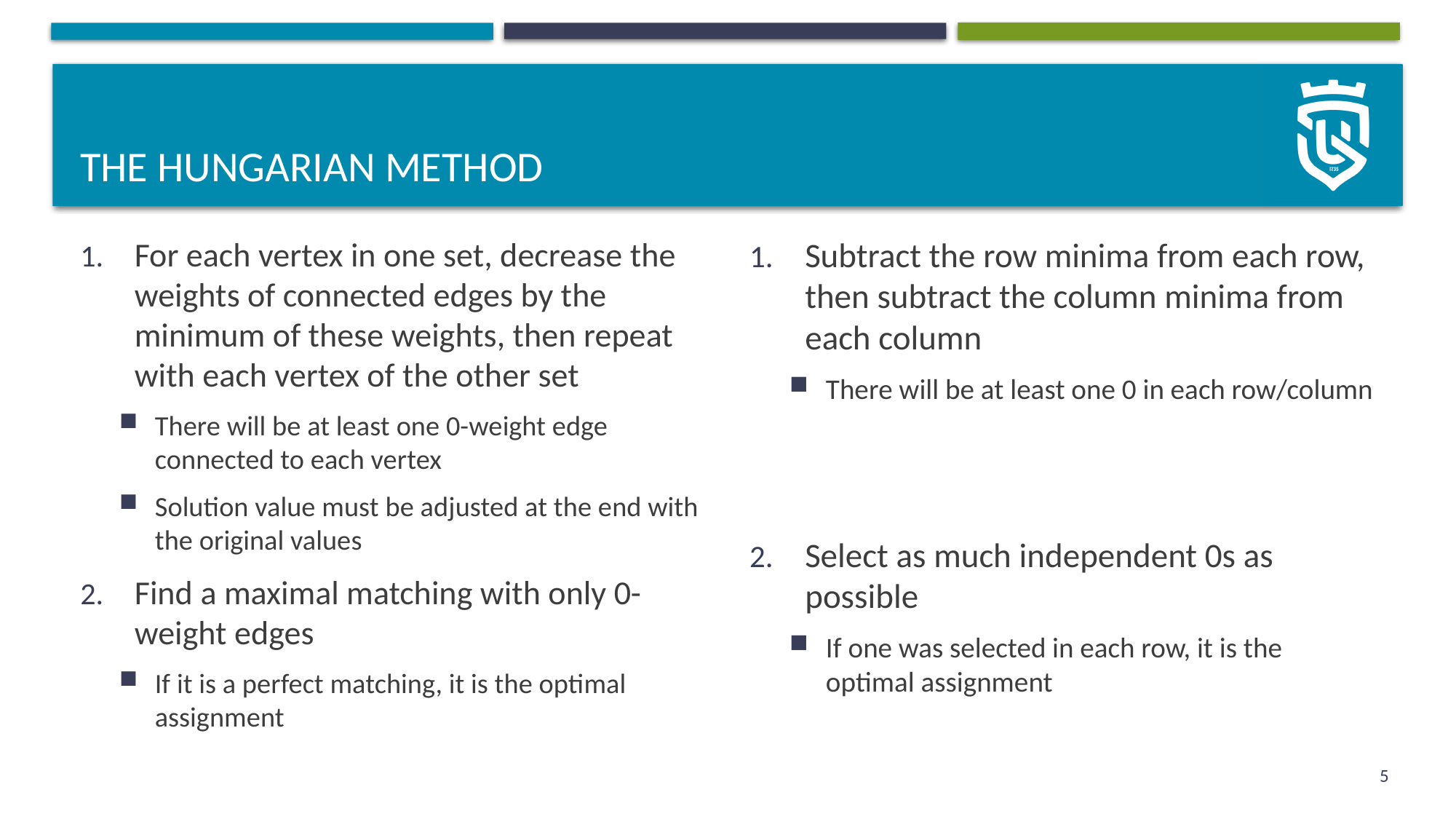

# The Hungarian method
For each vertex in one set, decrease the weights of connected edges by the minimum of these weights, then repeat with each vertex of the other set
There will be at least one 0-weight edge connected to each vertex
Solution value must be adjusted at the end with the original values
Find a maximal matching with only 0-weight edges
If it is a perfect matching, it is the optimal assignment
Subtract the row minima from each row, then subtract the column minima from each column
There will be at least one 0 in each row/column

Select as much independent 0s as possible
If one was selected in each row, it is the optimal assignment
5